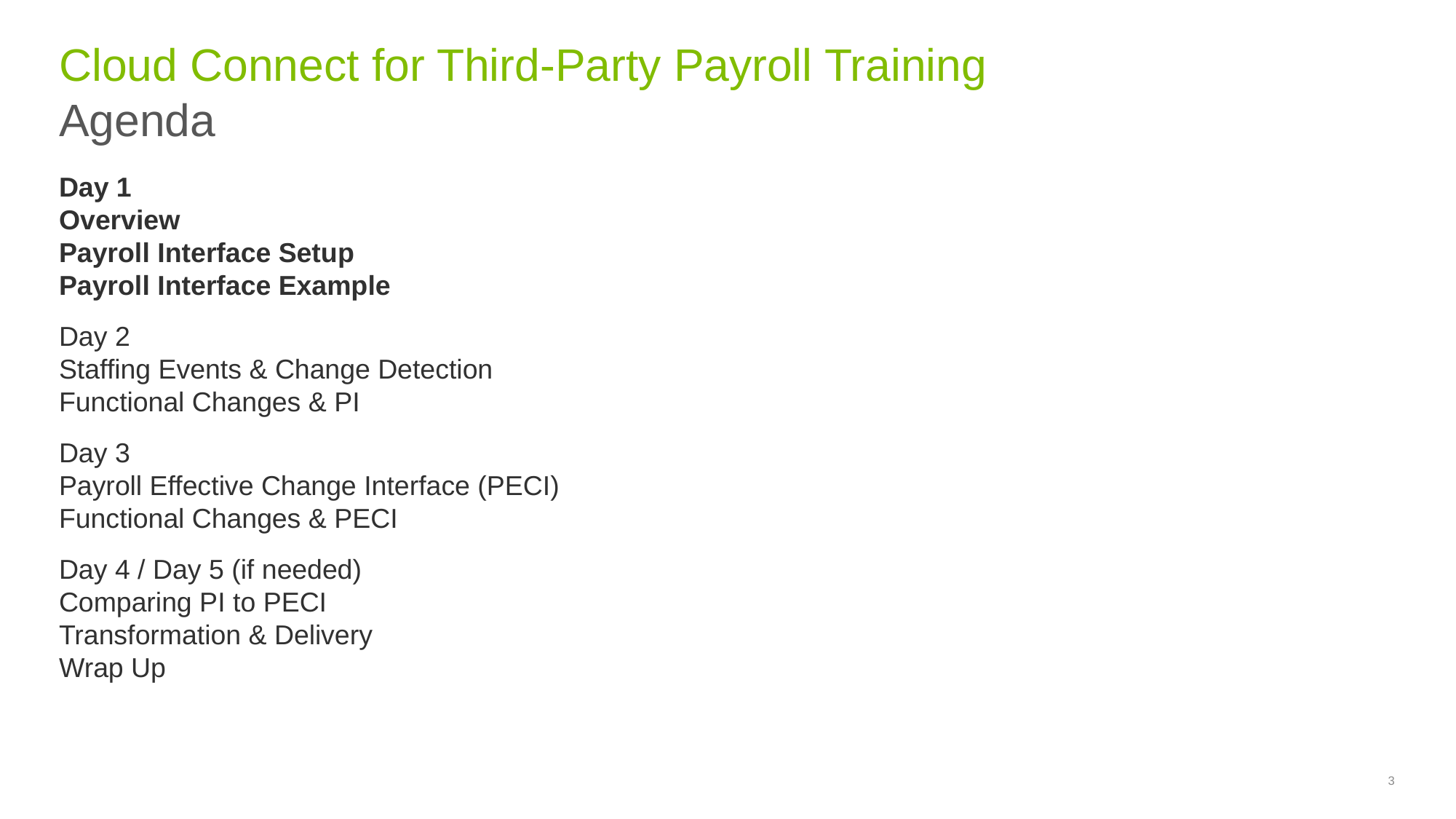

# Cloud Connect for Third-Party Payroll Training
Agenda
Day 1
Overview
Payroll Interface Setup
Payroll Interface Example
Day 2
Staffing Events & Change Detection
Functional Changes & PI
Day 3
Payroll Effective Change Interface (PECI)
Functional Changes & PECI
Day 4 / Day 5 (if needed)
Comparing PI to PECI
Transformation & Delivery
Wrap Up

3